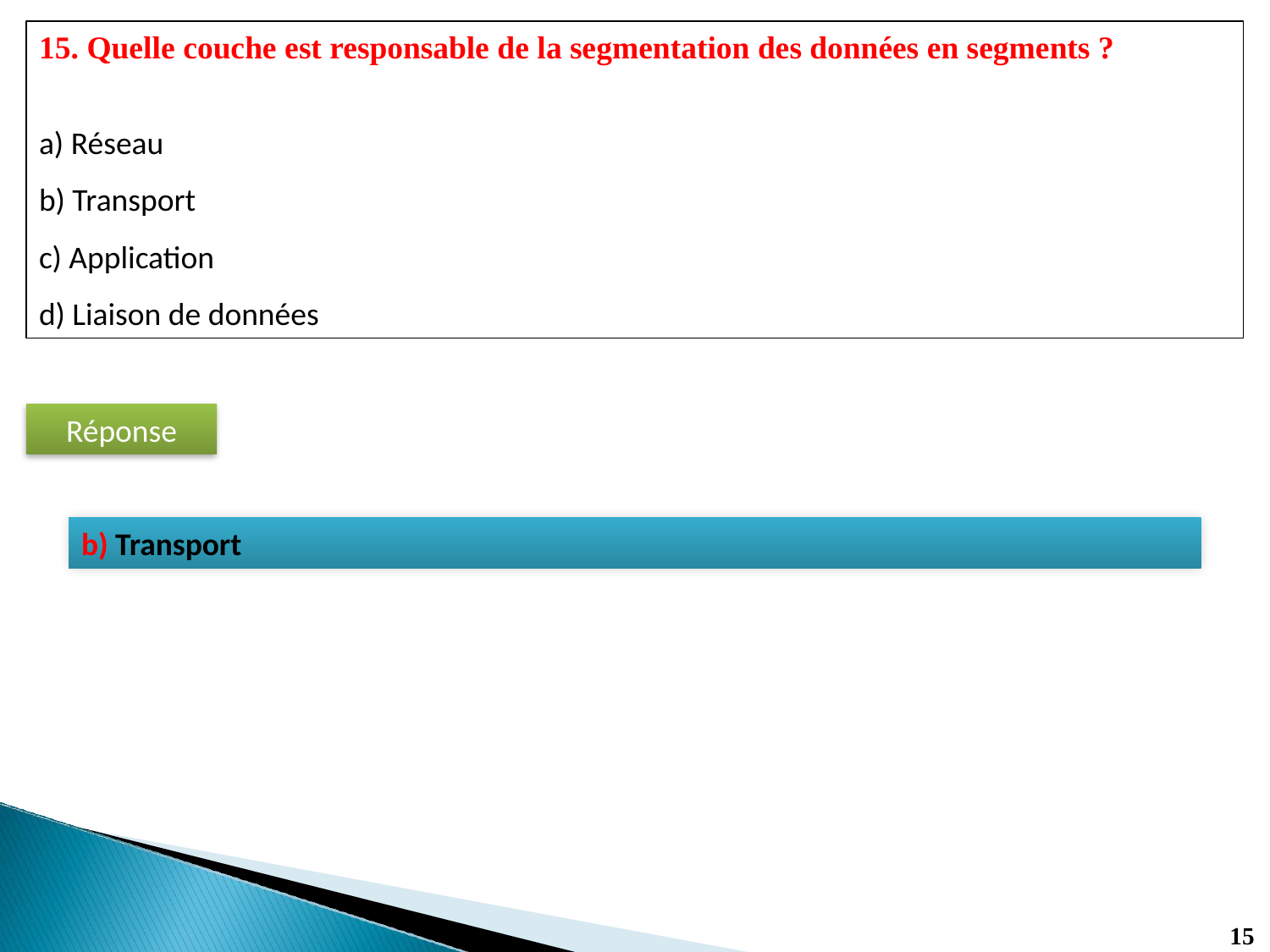

15. Quelle couche est responsable de la segmentation des données en segments ?

a) Réseau
b) Transport
c) Application
d) Liaison de données
Réponse
b) Transport
15